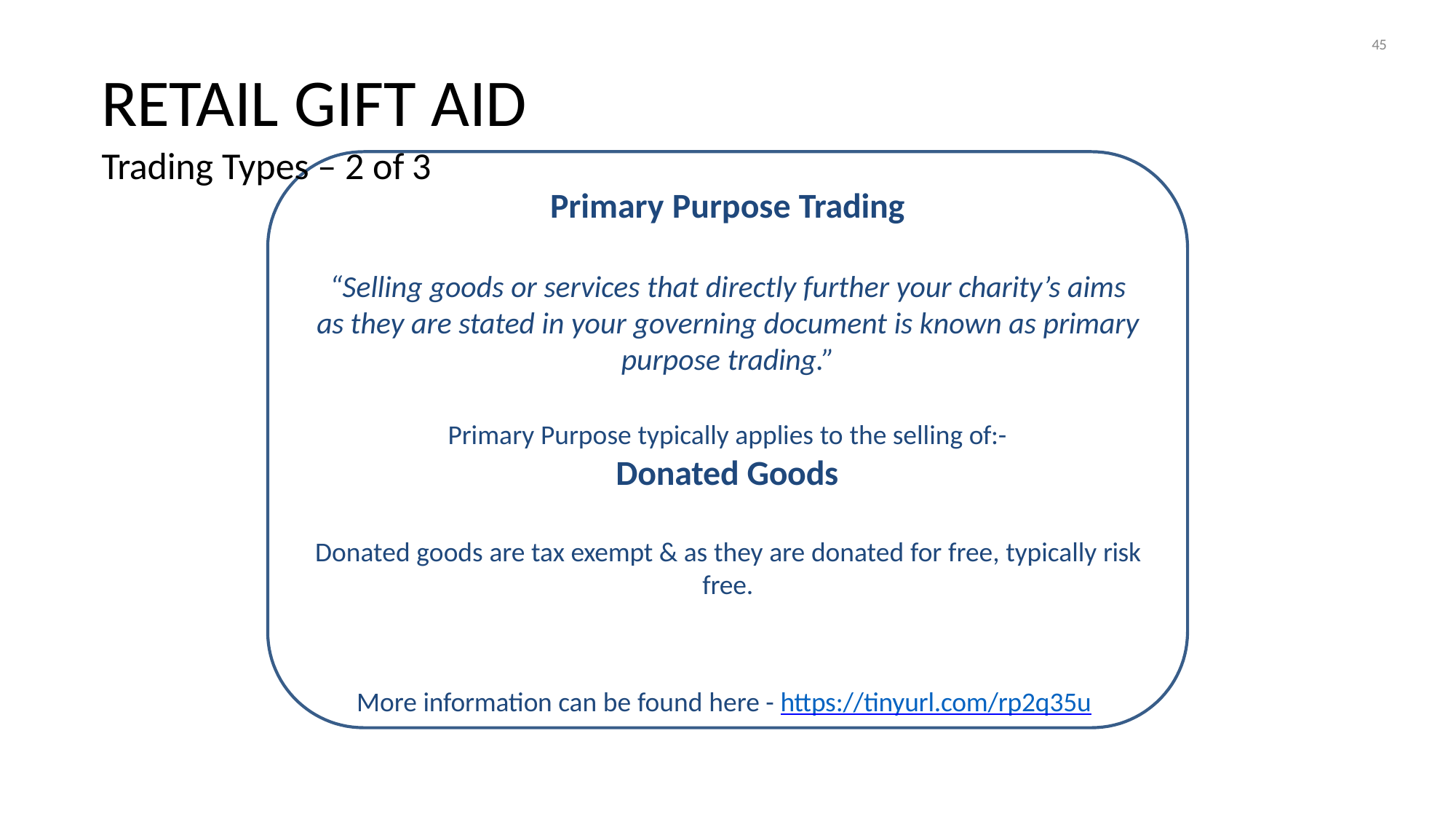

45
# RETAIL GIFT AID
Trading Types – 2 of 3

Primary Purpose Trading
“Selling goods or services that directly further your charity’s aims as they are stated in your governing document is known as primary purpose trading.”

Primary Purpose typically applies to the selling of:-
Donated Goods
Donated goods are tax exempt & as they are donated for free, typically risk free.
More information can be found here - https://tinyurl.com/rp2q35u